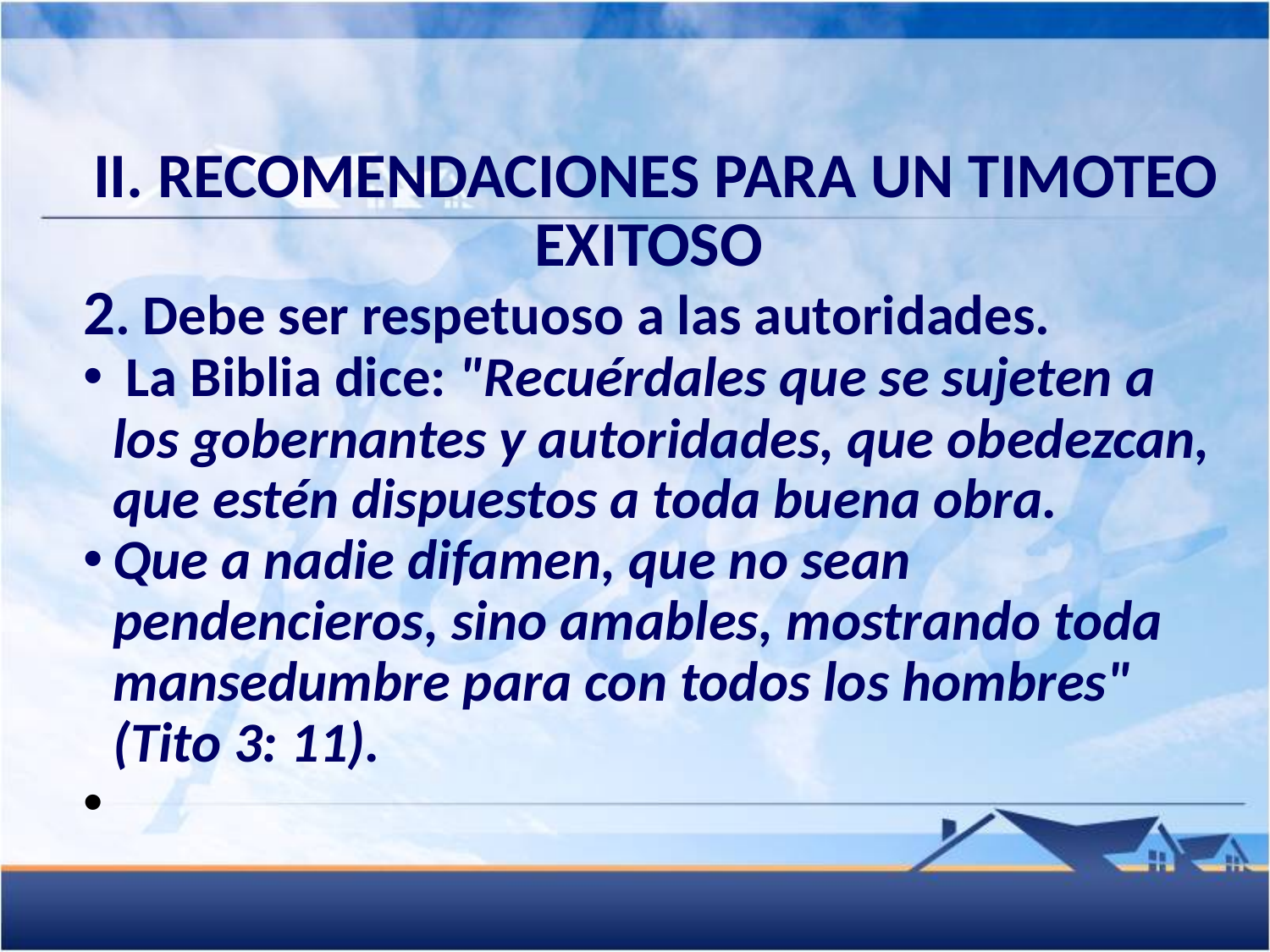

II. RECOMENDACIONES PARA UN TIMOTEO EXITOSO
2. Debe ser respetuoso a las autoridades.
 La Biblia dice: "Recuérdales que se sujeten a los gobernantes y autoridades, que obedezcan, que estén dispuestos a toda buena obra.
Que a nadie difamen, que no sean pendencieros, sino amables, mostrando toda mansedumbre para con todos los hombres" (Tito 3: 11).